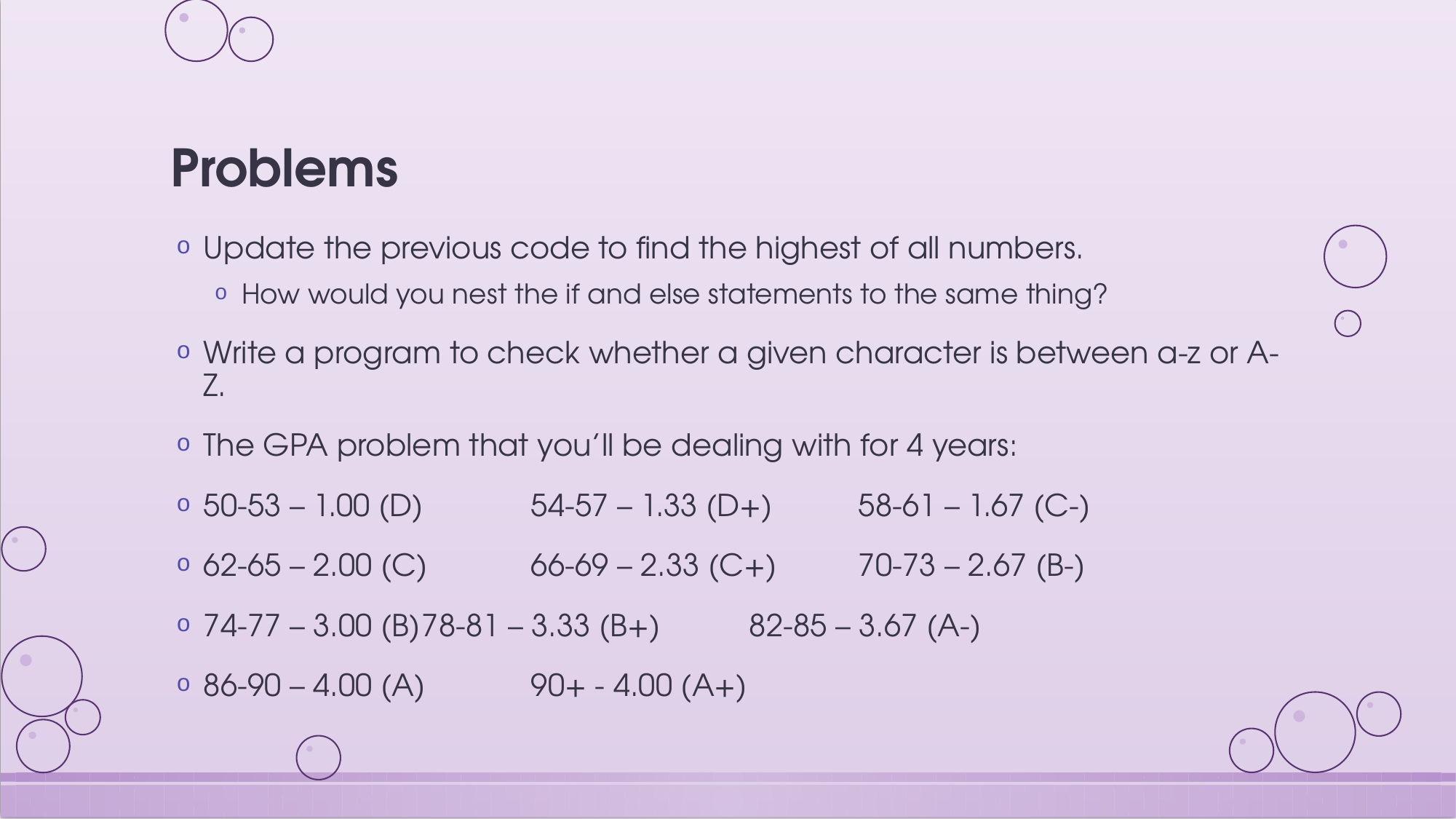

# Problems
Update the previous code to find the highest of all numbers.
How would you nest the if and else statements to the same thing?
Write a program to check whether a given character is between a-z or A-Z.
The GPA problem that you’ll be dealing with for 4 years:
50-53 – 1.00 (D)	54-57 – 1.33 (D+)	58-61 – 1.67 (C-)
62-65 – 2.00 (C)	66-69 – 2.33 (C+)	70-73 – 2.67 (B-)
74-77 – 3.00 (B)	78-81 – 3.33 (B+)	82-85 – 3.67 (A-)
86-90 – 4.00 (A)	90+ - 4.00 (A+)